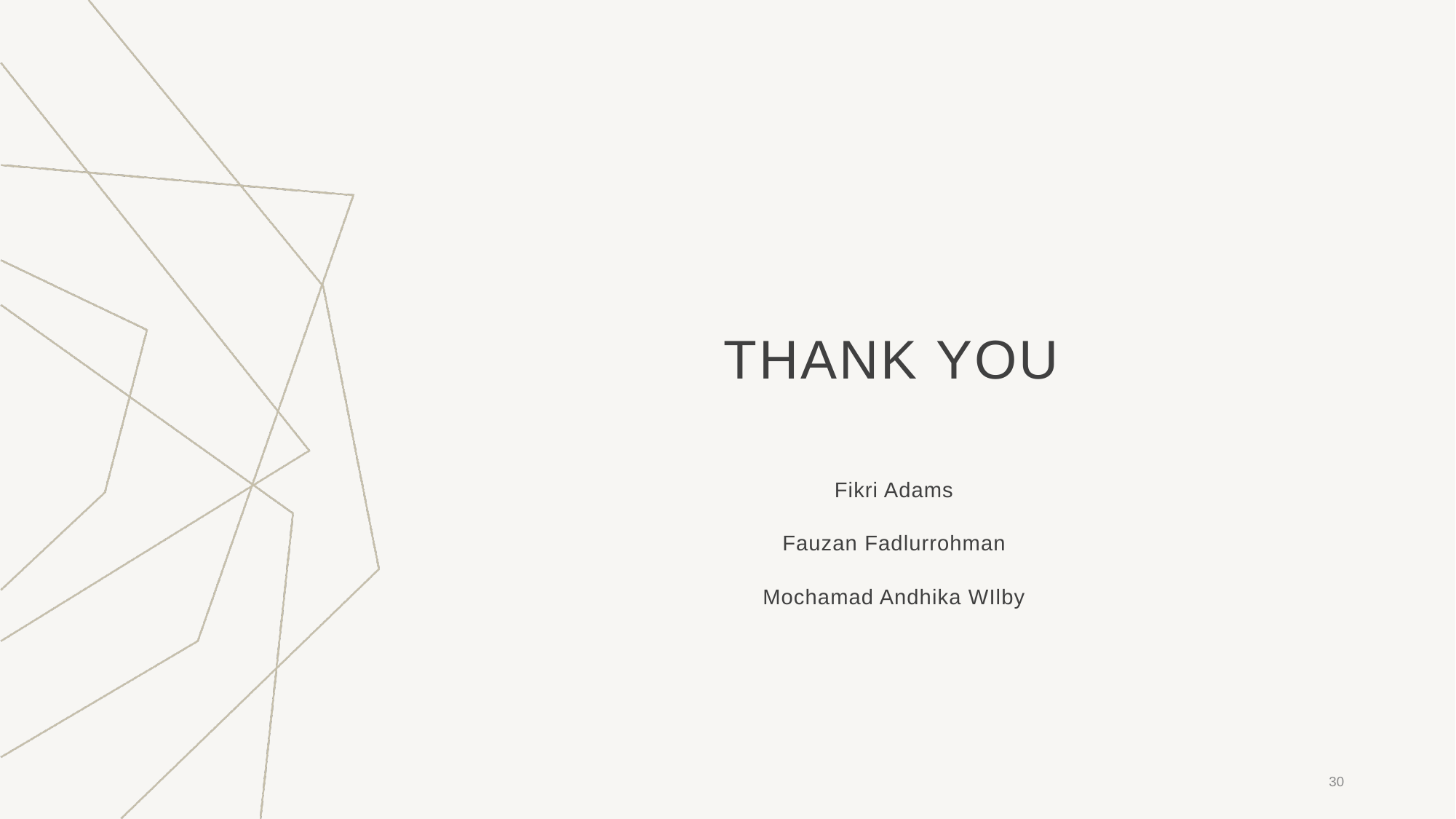

# THANK YOU
Fikri Adams
Fauzan Fadlurrohman
Mochamad Andhika WIlby
30